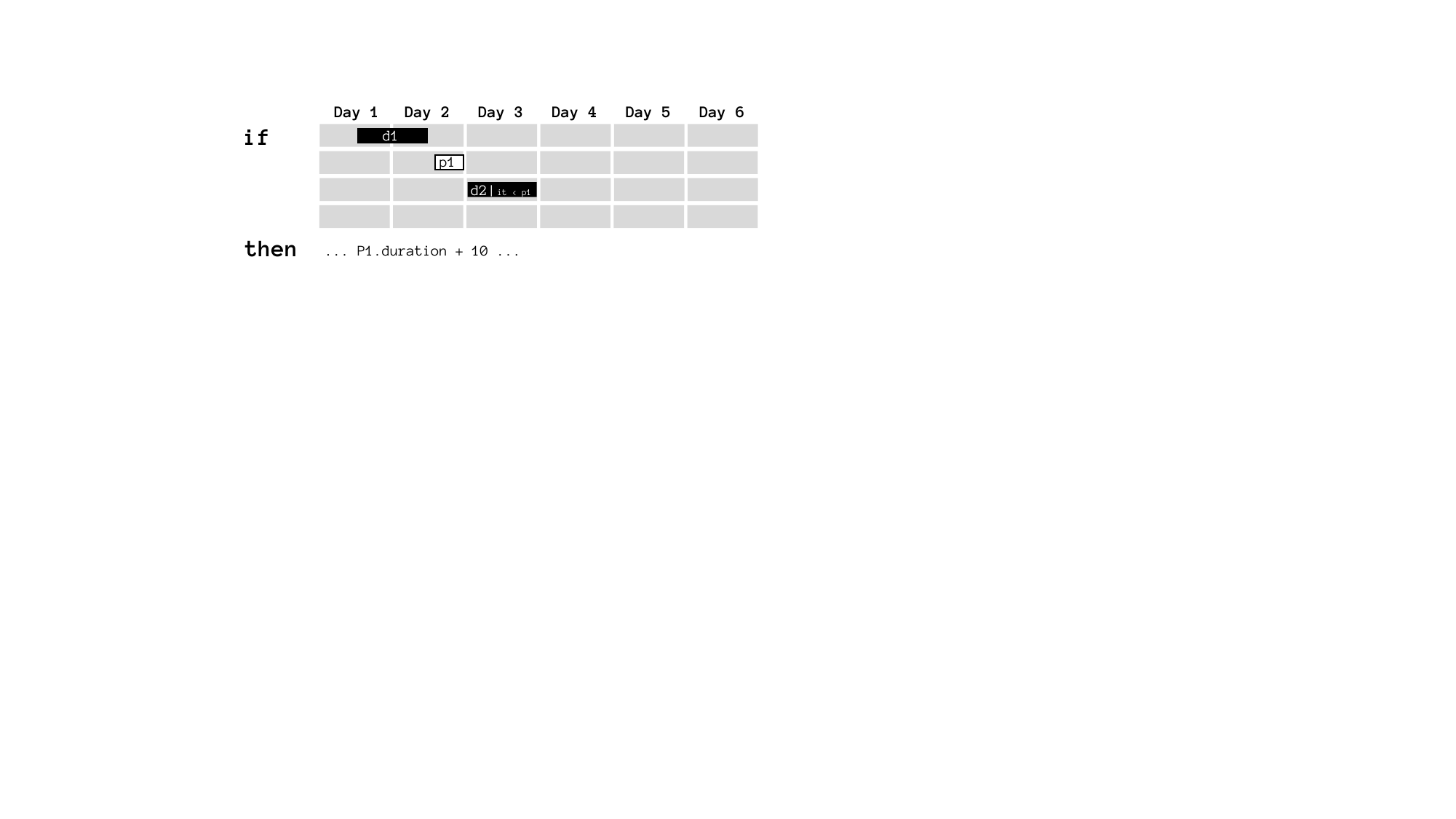

Day 1
Day 2
Day 3
Day 4
Day 5
Day 6
if
d1

p1

d2 | it < p1

then
... P1.duration + 10 ...